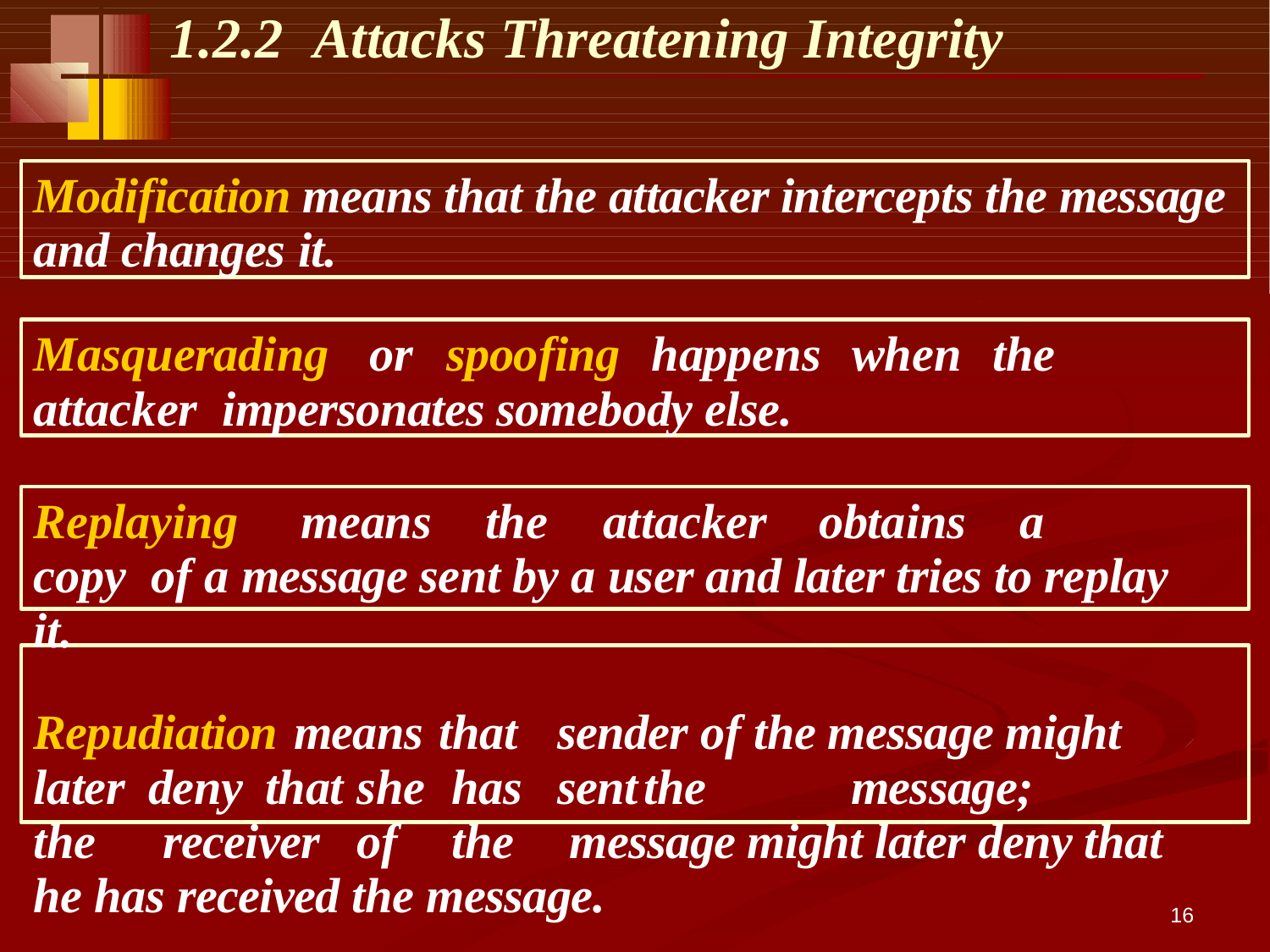

# 1.2.2	Attacks Threatening Integrity
Modification means that the attacker intercepts the message  and changes it.

Masquerading	or	spoofing	happens	when	the	attacker  impersonates somebody else.
Replaying	means	the	attacker	obtains	a	copy  of a message sent by a user and later tries to replay it.
Repudiation means that	sender of the message might later  deny	that	she	has	sent	the	message;	the	receiver	of	the 	 message might later deny that he has received the message.

16